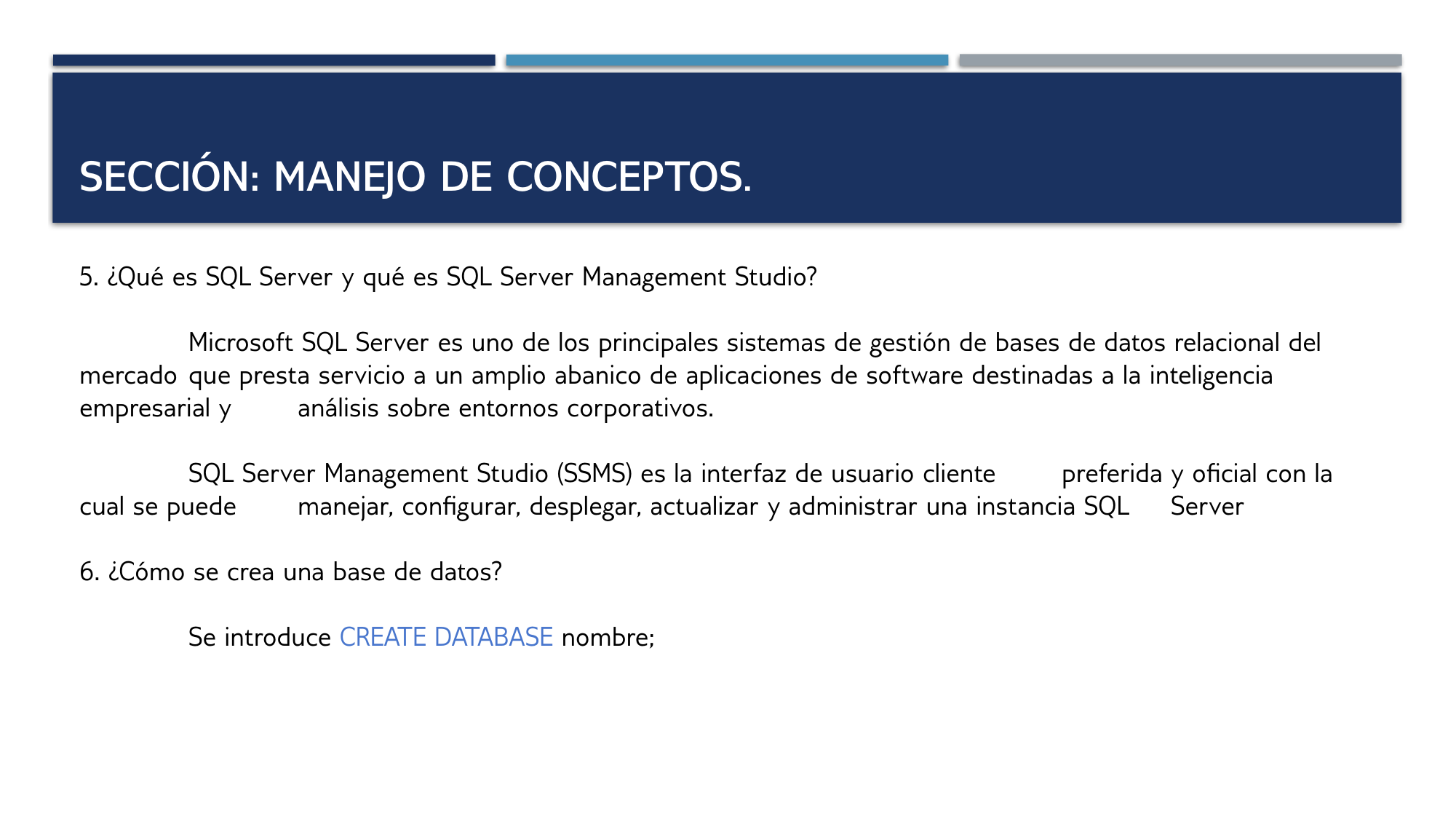

# SECCIÓN: Manejo de conceptos.
5. ¿Qué es SQL Server y qué es SQL Server Management Studio?

	Microsoft SQL Server es uno de los principales sistemas de gestión de bases de datos relacional del mercado 	que presta servicio a un amplio abanico de aplicaciones de software destinadas a la inteligencia empresarial y 	análisis sobre entornos corporativos.

	SQL Server Management Studio (SSMS) es la interfaz de usuario cliente 	preferida y oficial con la cual se puede 	manejar, configurar, desplegar, actualizar y administrar una instancia SQL 	Server

6. ¿Cómo se crea una base de datos?

	Se introduce CREATE DATABASE nombre;